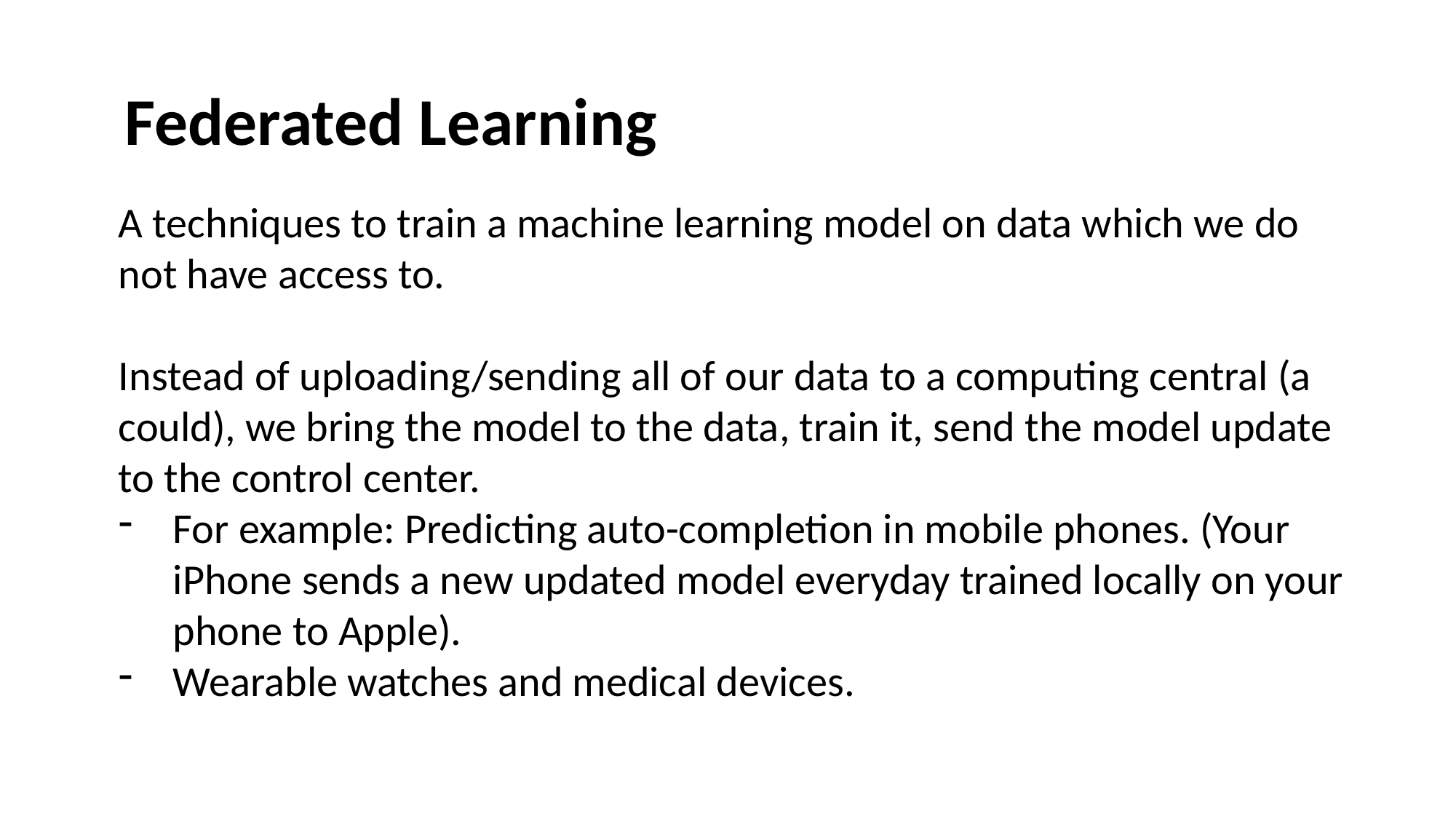

Federated Learning
A techniques to train a machine learning model on data which we do not have access to.

Instead of uploading/sending all of our data to a computing central (a could), we bring the model to the data, train it, send the model update to the control center.
For example: Predicting auto-completion in mobile phones. (Your iPhone sends a new updated model everyday trained locally on your phone to Apple).
Wearable watches and medical devices.